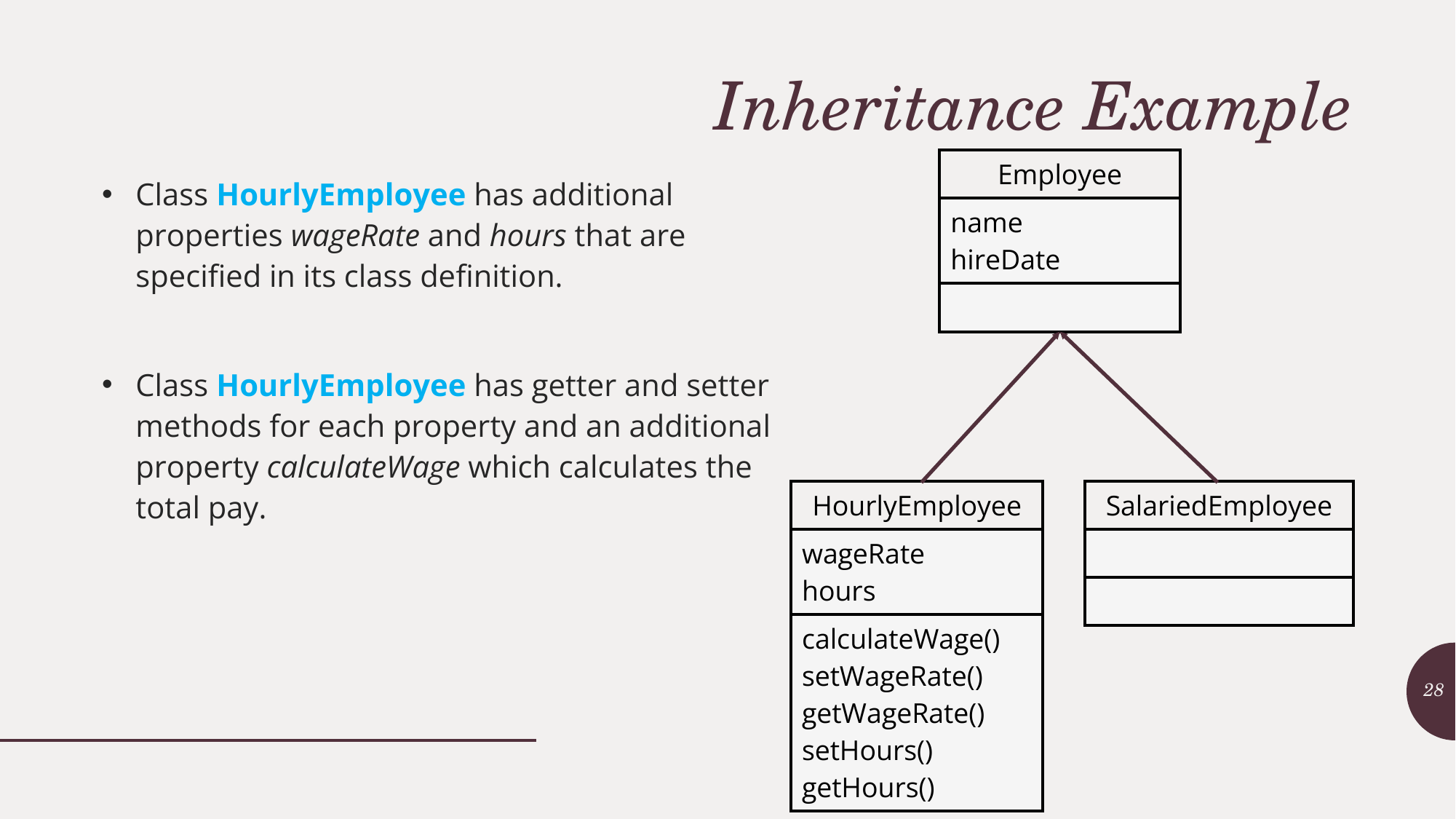

# Inheritance Example
| Employee |
| --- |
| name hireDate |
|  |
Class HourlyEmployee has additional properties wageRate and hours that are specified in its class definition.

Class HourlyEmployee has getter and setter methods for each property and an additional property calculateWage which calculates the total pay.

| HourlyEmployee |
| --- |
| wageRate hours |
| calculateWage() setWageRate() getWageRate() setHours() getHours() |
| SalariedEmployee |
| --- |
|  |
|  |
28